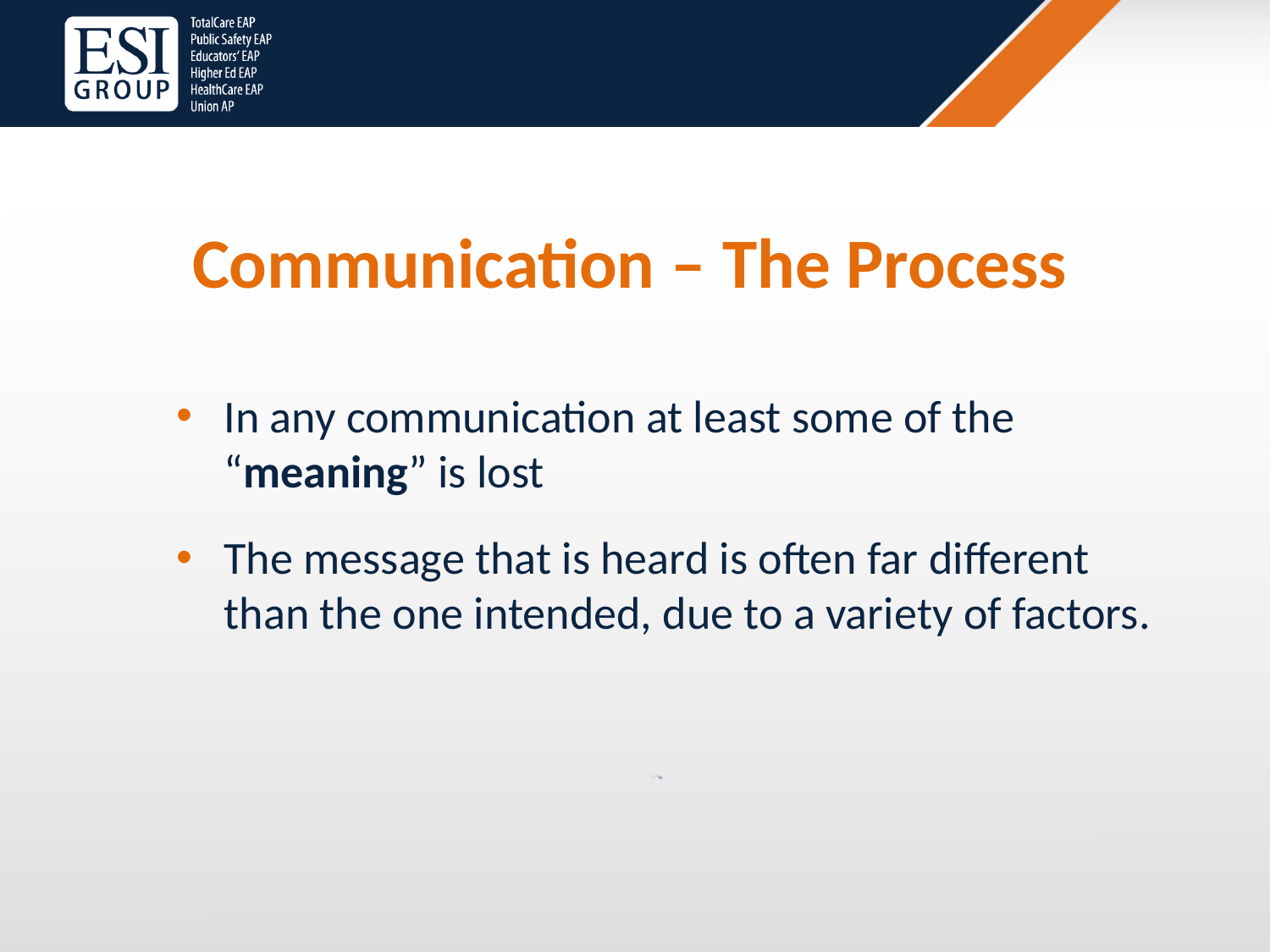

Communication – The Process
In any communication at least some of the “meaning” is lost
The message that is heard is often far different than the one intended, due to a variety of factors.